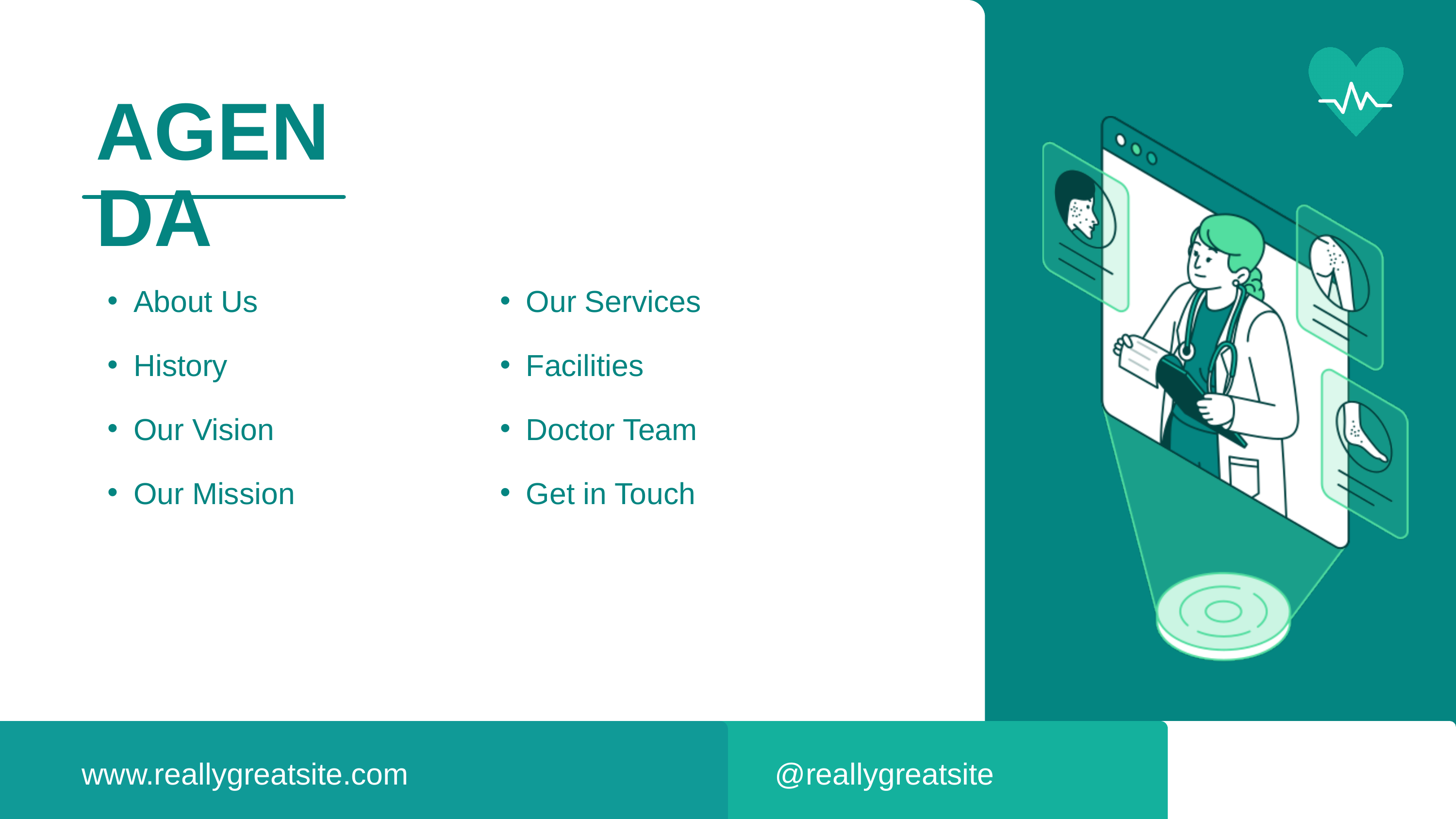

AGENDA

About Us
History
Our Vision
Our Mission
Our Services
Facilities
Doctor Team
Get in Touch

www.reallygreatsite.com
@reallygreatsite